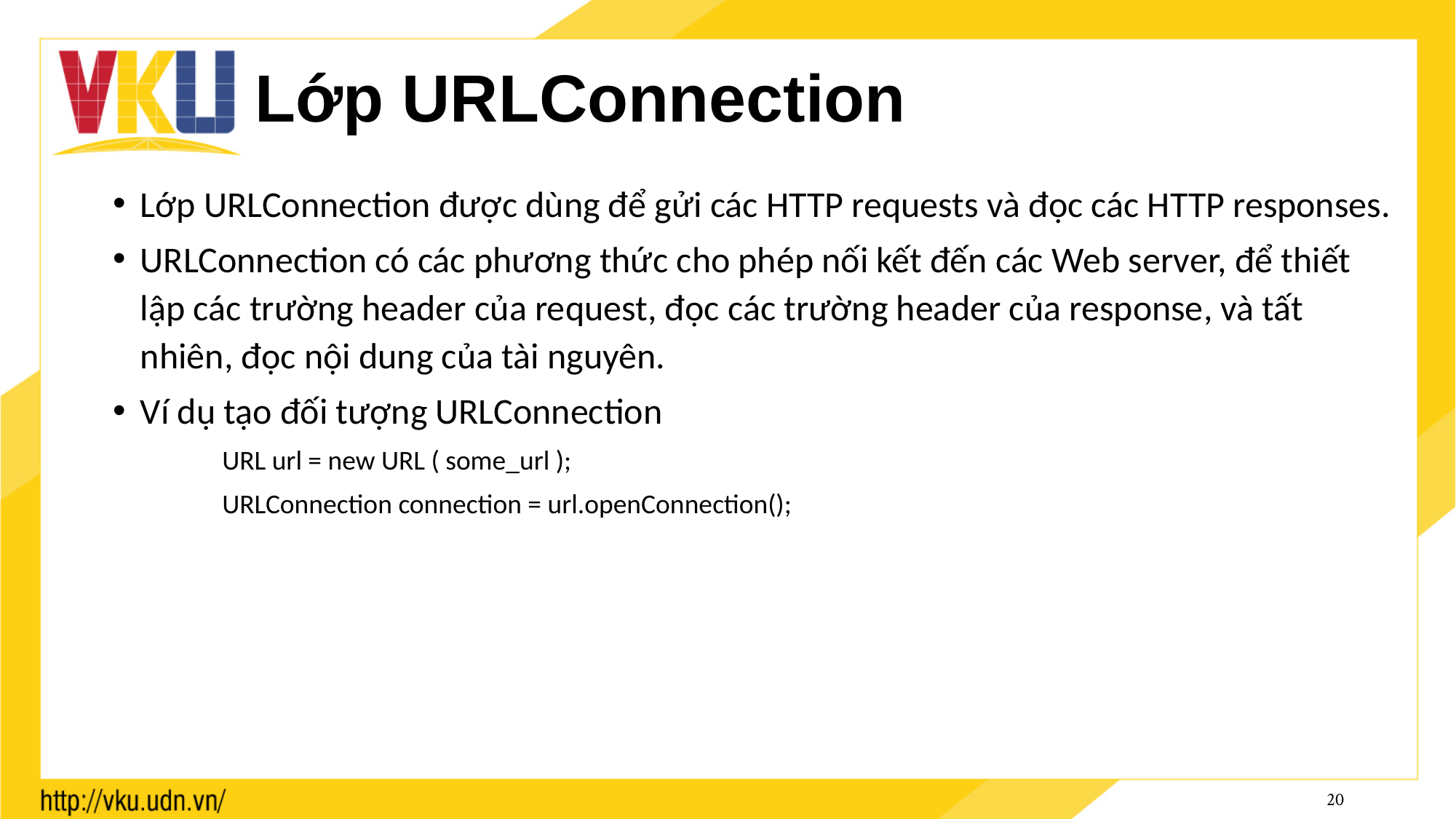

# Lớp URLConnection
Lớp URLConnection được dùng để gửi các HTTP requests và đọc các HTTP responses.
URLConnection có các phương thức cho phép nối kết đến các Web server, để thiết lập các trường header của request, đọc các trường header của response, và tất nhiên, đọc nội dung của tài nguyên.
Ví dụ tạo đối tượng URLConnection
URL url = new URL ( some_url );
URLConnection connection = url.openConnection();
20